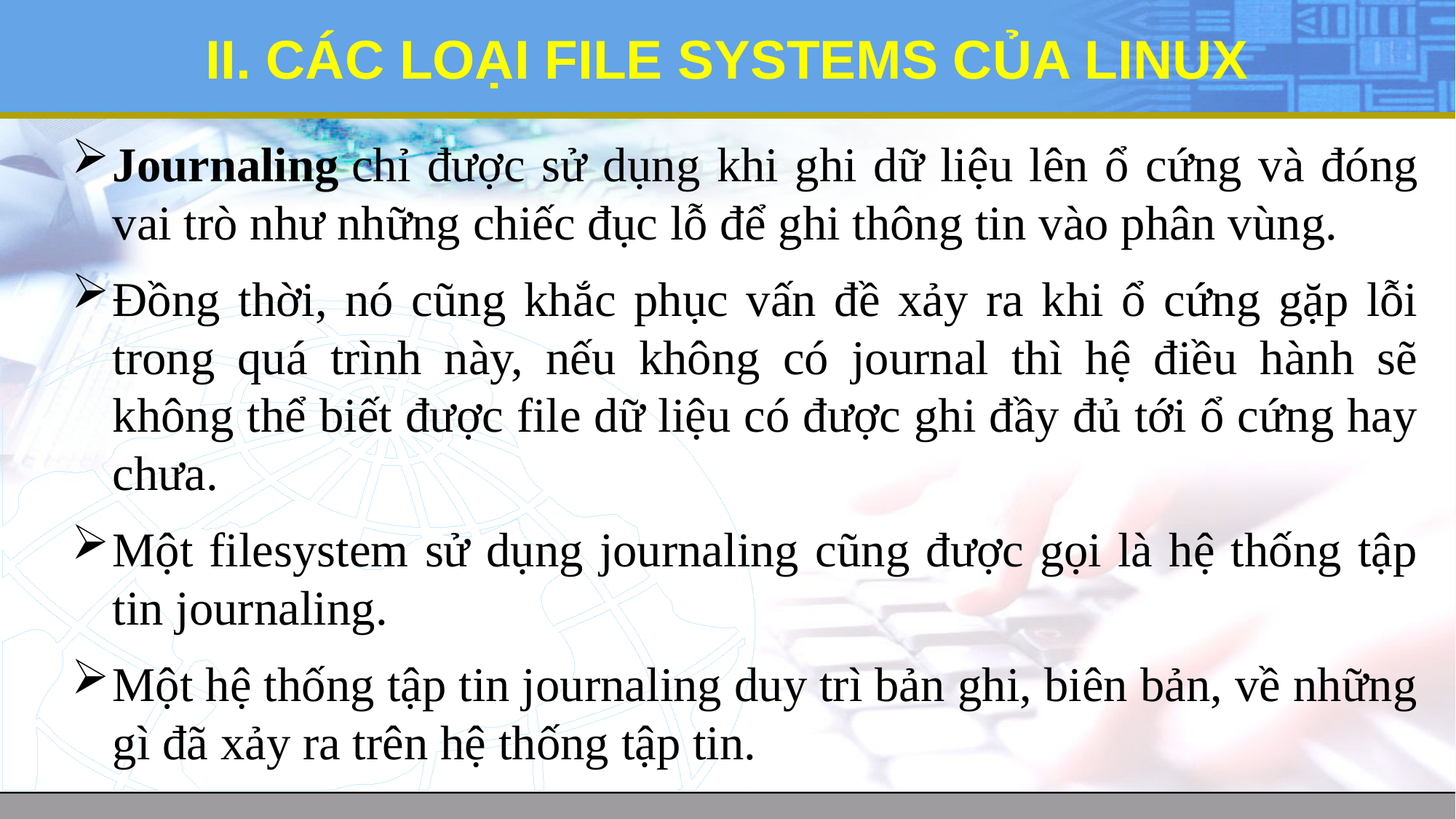

# II. CÁC LOẠI FILE SYSTEMS CỦA LINUX
Journaling chỉ được sử dụng khi ghi dữ liệu lên ổ cứng và đóng vai trò như những chiếc đục lỗ để ghi thông tin vào phân vùng.
Đồng thời, nó cũng khắc phục vấn đề xảy ra khi ổ cứng gặp lỗi trong quá trình này, nếu không có journal thì hệ điều hành sẽ không thể biết được file dữ liệu có được ghi đầy đủ tới ổ cứng hay chưa.
Một filesystem sử dụng journaling cũng được gọi là hệ thống tập tin journaling.
Một hệ thống tập tin journaling duy trì bản ghi, biên bản, về những gì đã xảy ra trên hệ thống tập tin.